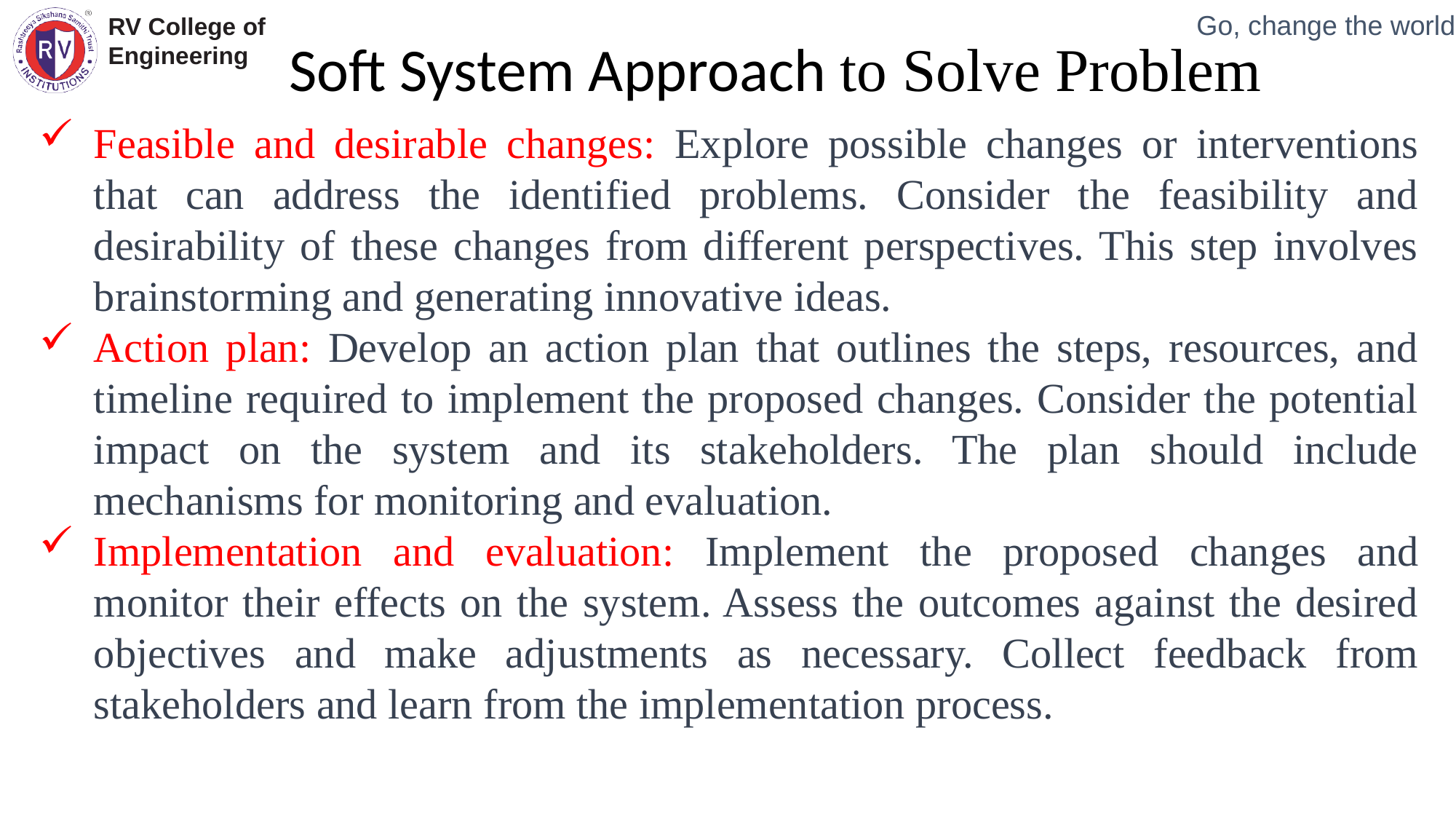

Soft System Approach to Solve Problem
Mechanical  Engineering Department
Feasible and desirable changes: Explore possible changes or interventions that can address the identified problems. Consider the feasibility and desirability of these changes from different perspectives. This step involves brainstorming and generating innovative ideas.
Action plan: Develop an action plan that outlines the steps, resources, and timeline required to implement the proposed changes. Consider the potential impact on the system and its stakeholders. The plan should include mechanisms for monitoring and evaluation.
Implementation and evaluation: Implement the proposed changes and monitor their effects on the system. Assess the outcomes against the desired objectives and make adjustments as necessary. Collect feedback from stakeholders and learn from the implementation process.